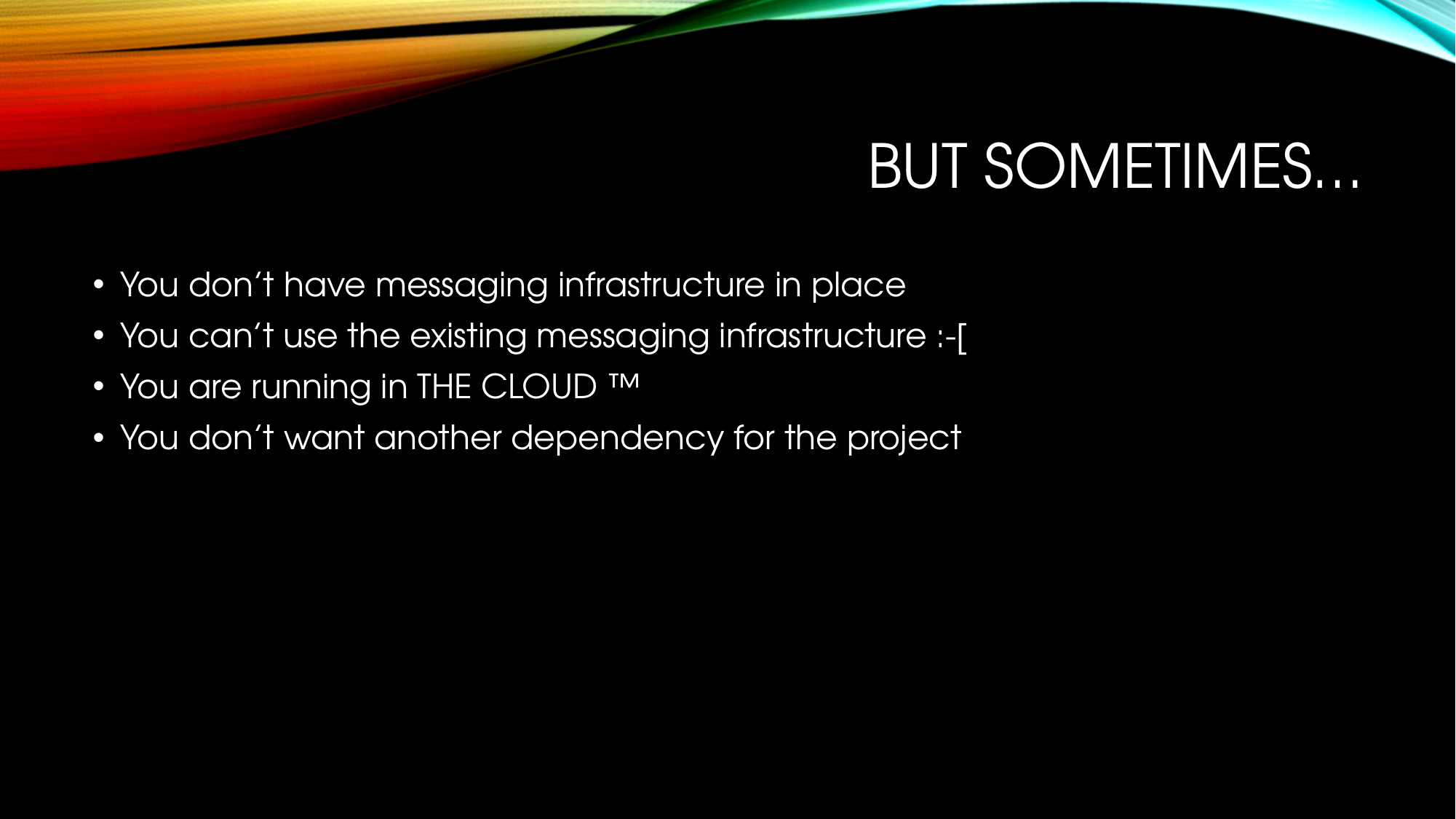

# But sometimes…
You don’t have messaging infrastructure in place
You can’t use the existing messaging infrastructure :-[
You are running in THE CLOUD ™
You don’t want another dependency for the project